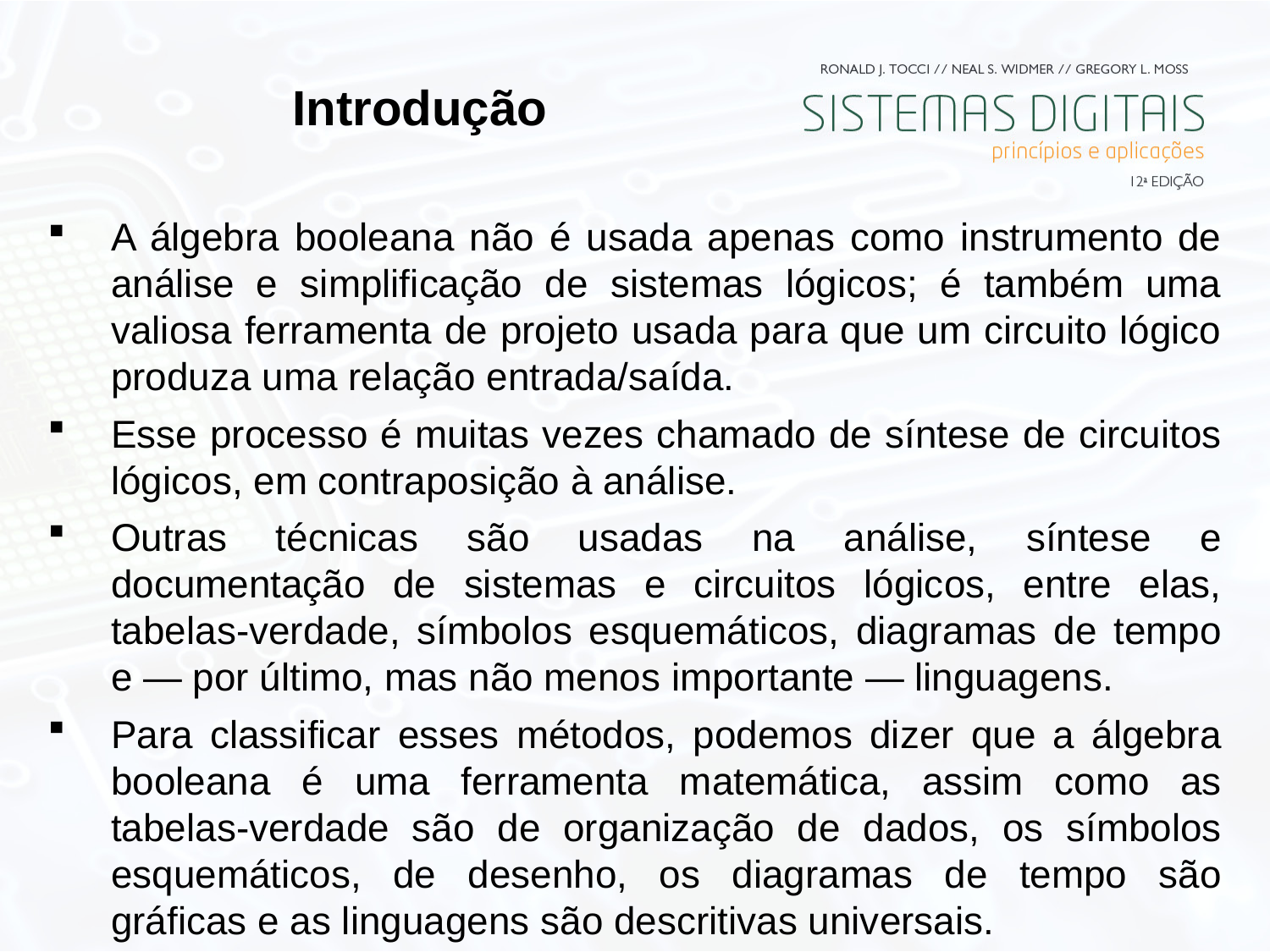

# Introdução
A álgebra booleana não é usada apenas como instrumento de análise e simplificação de sistemas lógicos; é também uma valiosa ferramenta de projeto usada para que um circuito lógico produza uma relação entrada/saída.
Esse processo é muitas vezes chamado de síntese de circuitos lógicos, em contraposição à análise.
Outras técnicas são usadas na análise, síntese e documentação de sistemas e circuitos lógicos, entre elas, tabelas-verdade, símbolos esquemáticos, diagramas de tempo e — por último, mas não menos importante — linguagens.
Para classificar esses métodos, podemos dizer que a álgebra booleana é uma ferramenta matemática, assim como as tabelas-verdade são de organização de dados, os símbolos esquemáticos, de desenho, os diagramas de tempo são gráficas e as linguagens são descritivas universais.